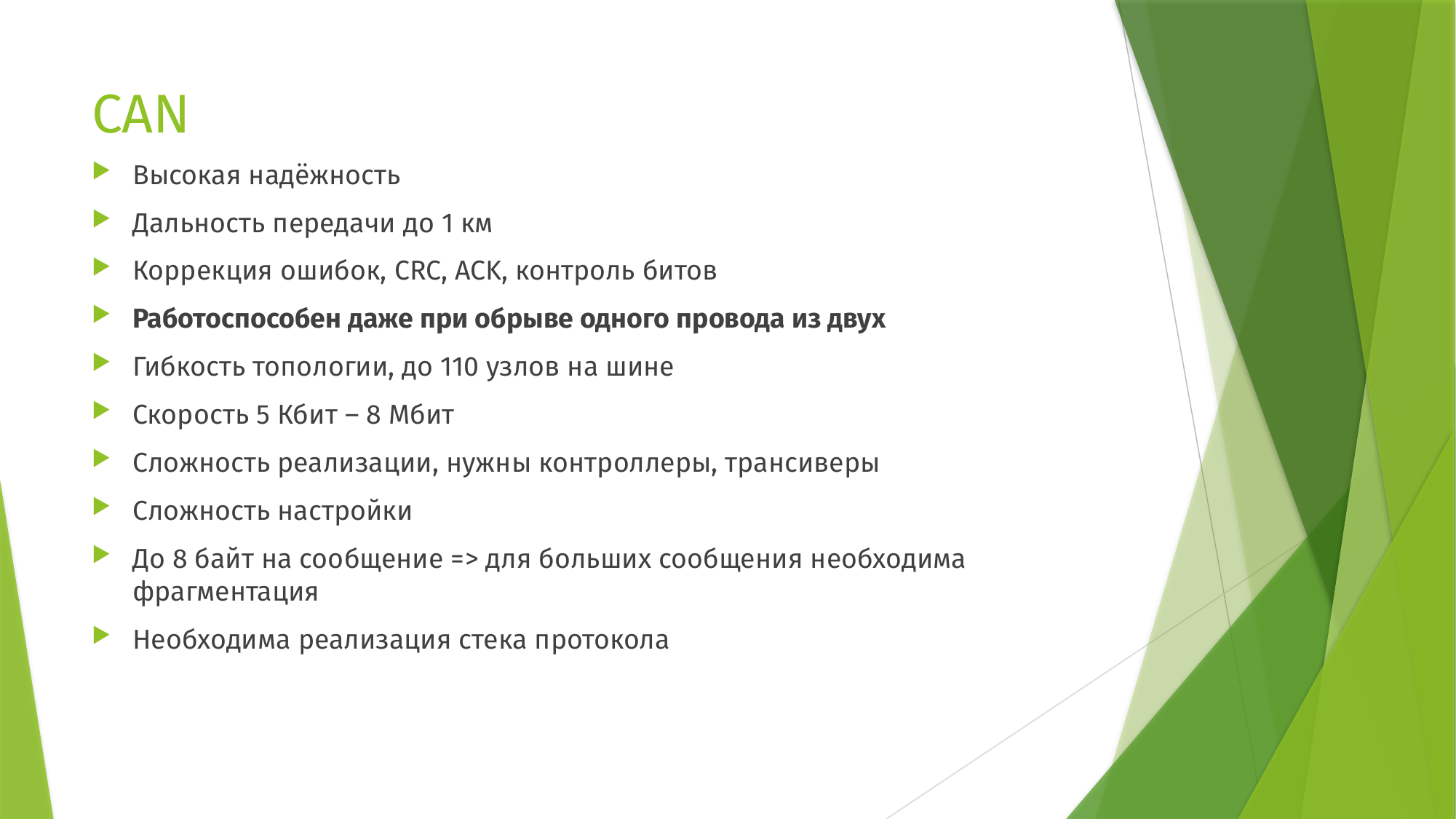

# CAN
Высокая надёжность
Дальность передачи до 1 км
Коррекция ошибок, CRC, ACK, контроль битов
Работоспособен даже при обрыве одного провода из двух
Гибкость топологии, до 110 узлов на шине
Скорость 5 Кбит – 8 Мбит
Сложность реализации, нужны контроллеры, трансиверы
Сложность настройки
До 8 байт на сообщение => для больших сообщения необходима фрагментация
Необходима реализация стека протокола